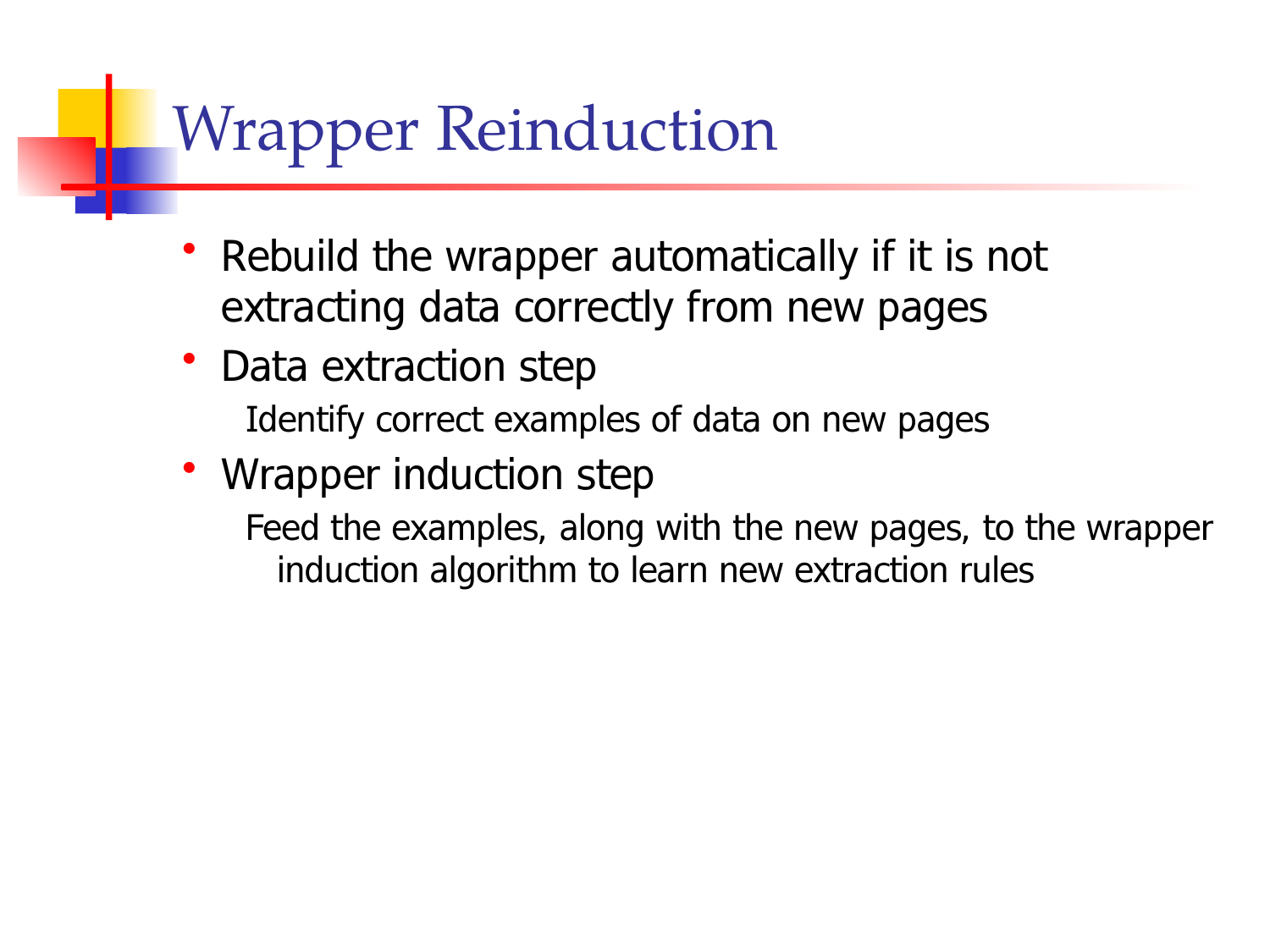

# Wrapper Reinduction
Rebuild the wrapper automatically if it is not extracting data correctly from new pages
Data extraction step
Identify correct examples of data on new pages
Wrapper induction step
Feed the examples, along with the new pages, to the wrapper induction algorithm to learn new extraction rules